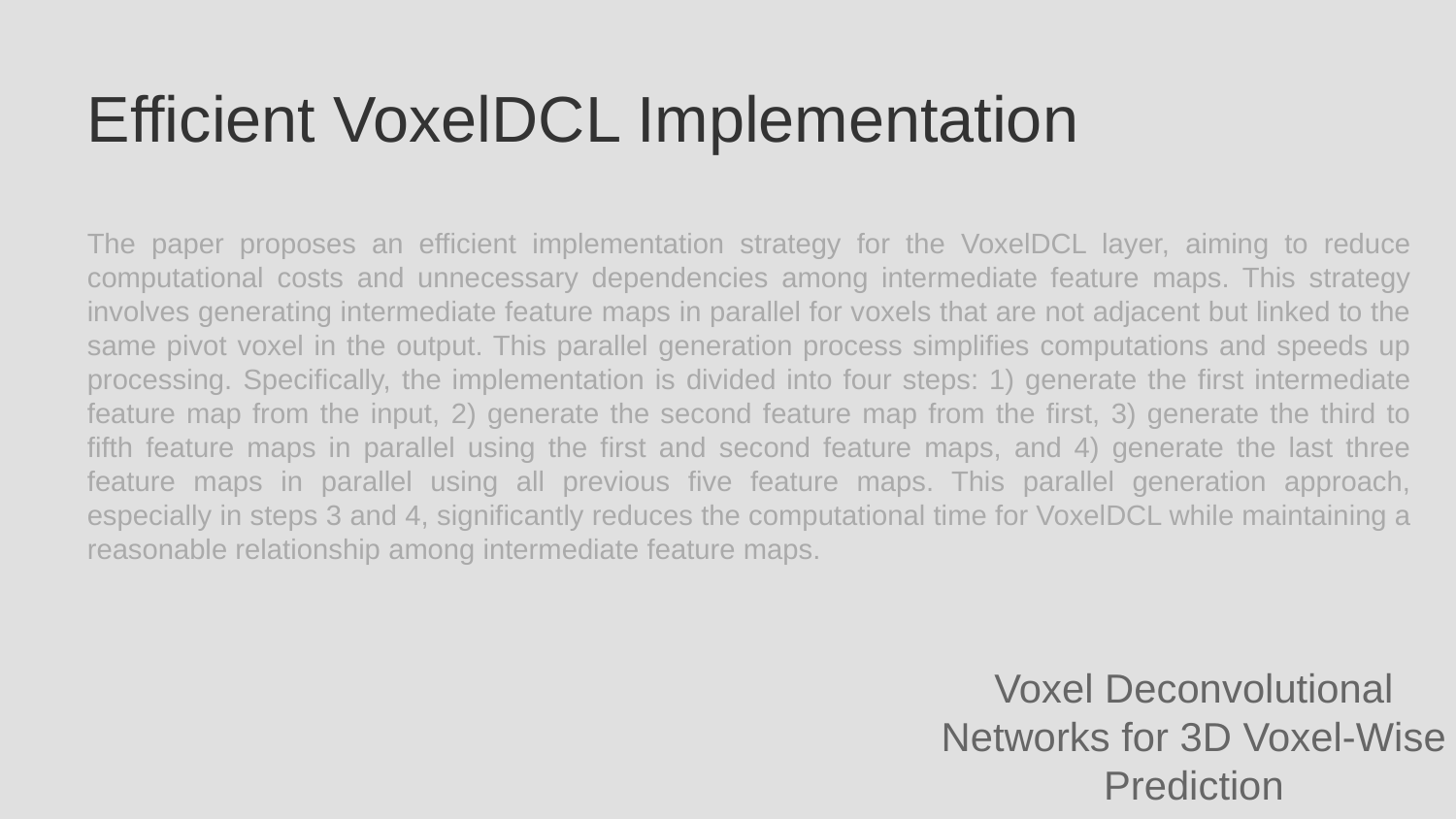

Efficient VoxelDCL Implementation
The paper proposes an efficient implementation strategy for the VoxelDCL layer, aiming to reduce computational costs and unnecessary dependencies among intermediate feature maps. This strategy involves generating intermediate feature maps in parallel for voxels that are not adjacent but linked to the same pivot voxel in the output. This parallel generation process simplifies computations and speeds up processing. Specifically, the implementation is divided into four steps: 1) generate the first intermediate feature map from the input, 2) generate the second feature map from the first, 3) generate the third to fifth feature maps in parallel using the first and second feature maps, and 4) generate the last three feature maps in parallel using all previous five feature maps. This parallel generation approach, especially in steps 3 and 4, significantly reduces the computational time for VoxelDCL while maintaining a reasonable relationship among intermediate feature maps.
Voxel Deconvolutional Networks for 3D Voxel-Wise Prediction